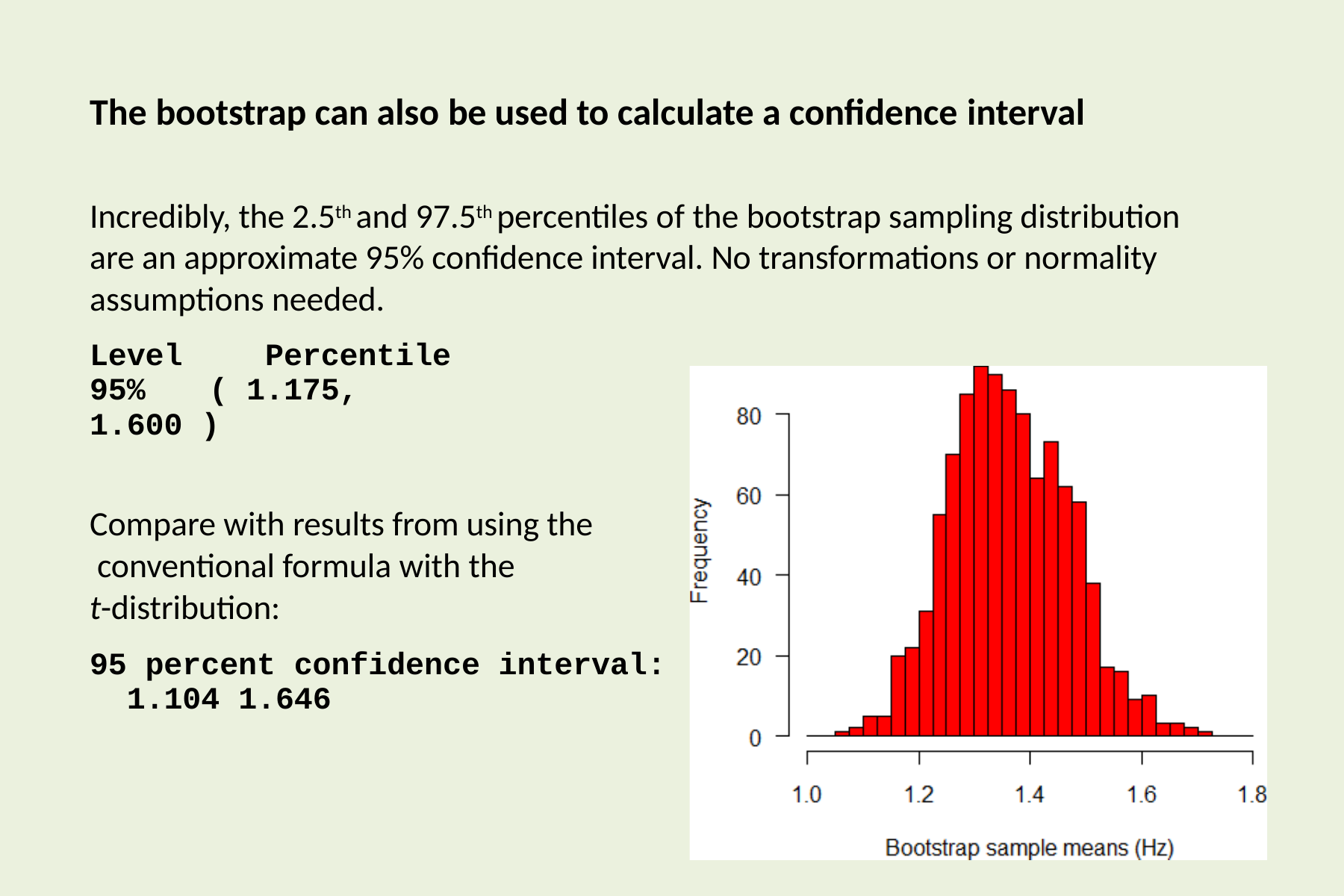

# The bootstrap can also be used to calculate a confidence interval
Incredibly, the 2.5th and 97.5th percentiles of the bootstrap sampling distribution  are an approximate 95% confidence interval. No transformations or normality  assumptions needed.
Level		Percentile  95%	( 1.175,	1.600 )

Compare with results from using the  conventional formula with the
t-distribution:
95 percent confidence interval:  1.104 1.646